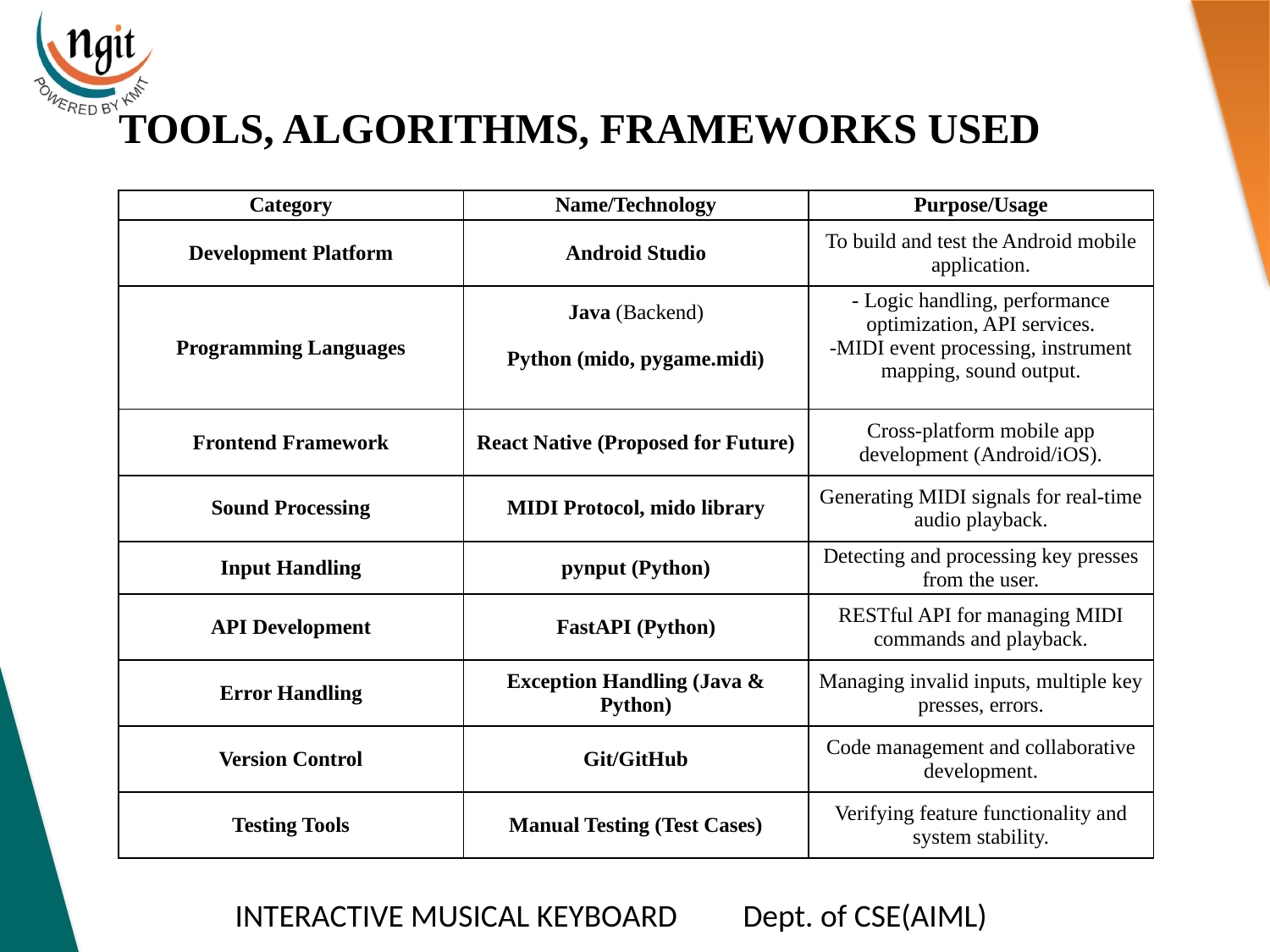

TOOLS, ALGORITHMS, FRAMEWORKS USED
| Category | Name/Technology | Purpose/Usage |
| --- | --- | --- |
| Development Platform | Android Studio | To build and test the Android mobile application. |
| Programming Languages | Java (Backend) Python (mido, pygame.midi) | - Logic handling, performance optimization, API services. -MIDI event processing, instrument mapping, sound output. |
| Frontend Framework | React Native (Proposed for Future) | Cross-platform mobile app development (Android/iOS). |
| Sound Processing | MIDI Protocol, mido library | Generating MIDI signals for real-time audio playback. |
| Input Handling | pynput (Python) | Detecting and processing key presses from the user. |
| API Development | FastAPI (Python) | RESTful API for managing MIDI commands and playback. |
| Error Handling | Exception Handling (Java & Python) | Managing invalid inputs, multiple key presses, errors. |
| Version Control | Git/GitHub | Code management and collaborative development. |
| Testing Tools | Manual Testing (Test Cases) | Verifying feature functionality and system stability. |